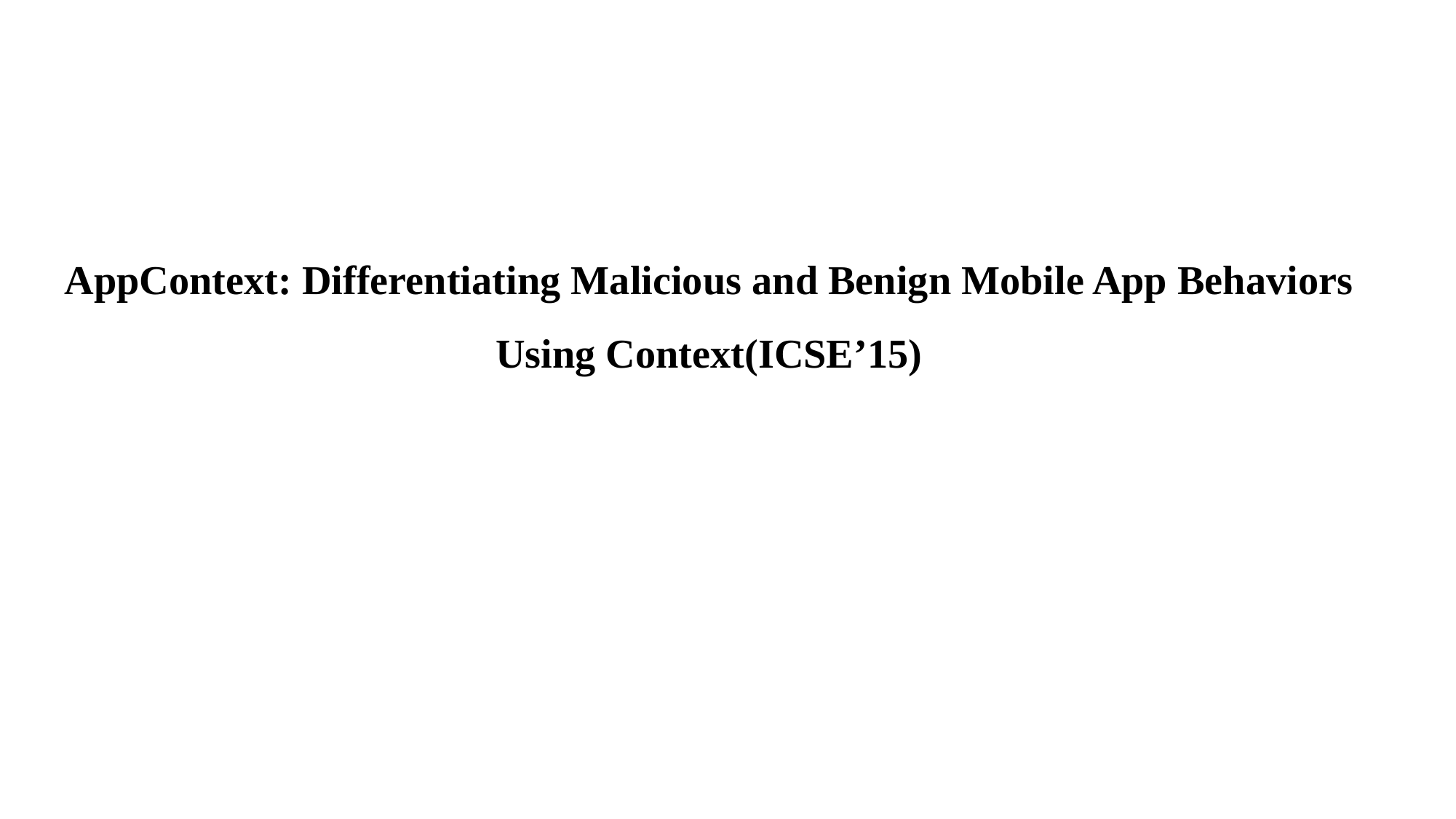

# AppContext: Differentiating Malicious and Benign Mobile App Behaviors Using Context(ICSE’15)